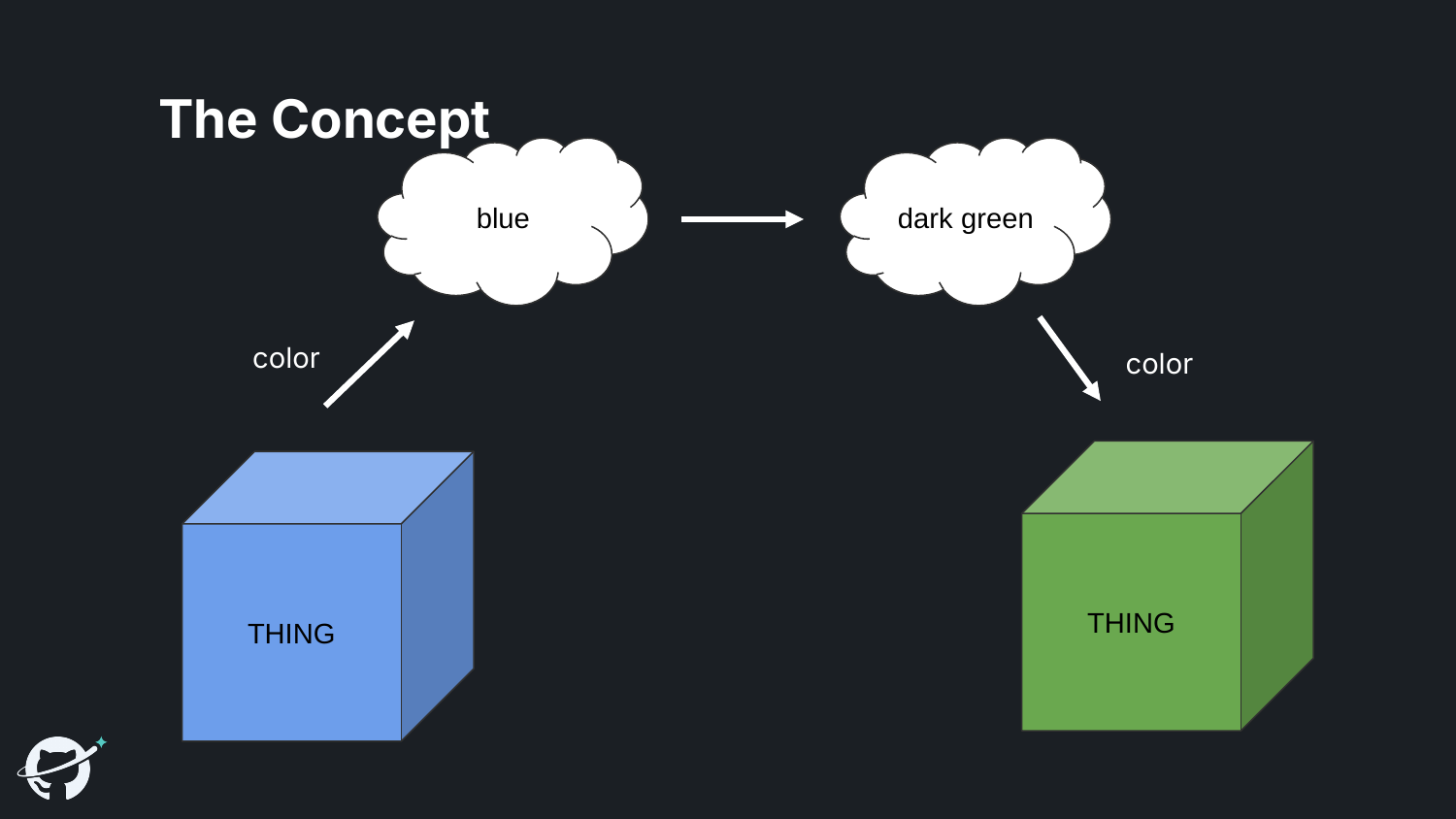

# The Concept

blue
dark green

color
color
THING
THING